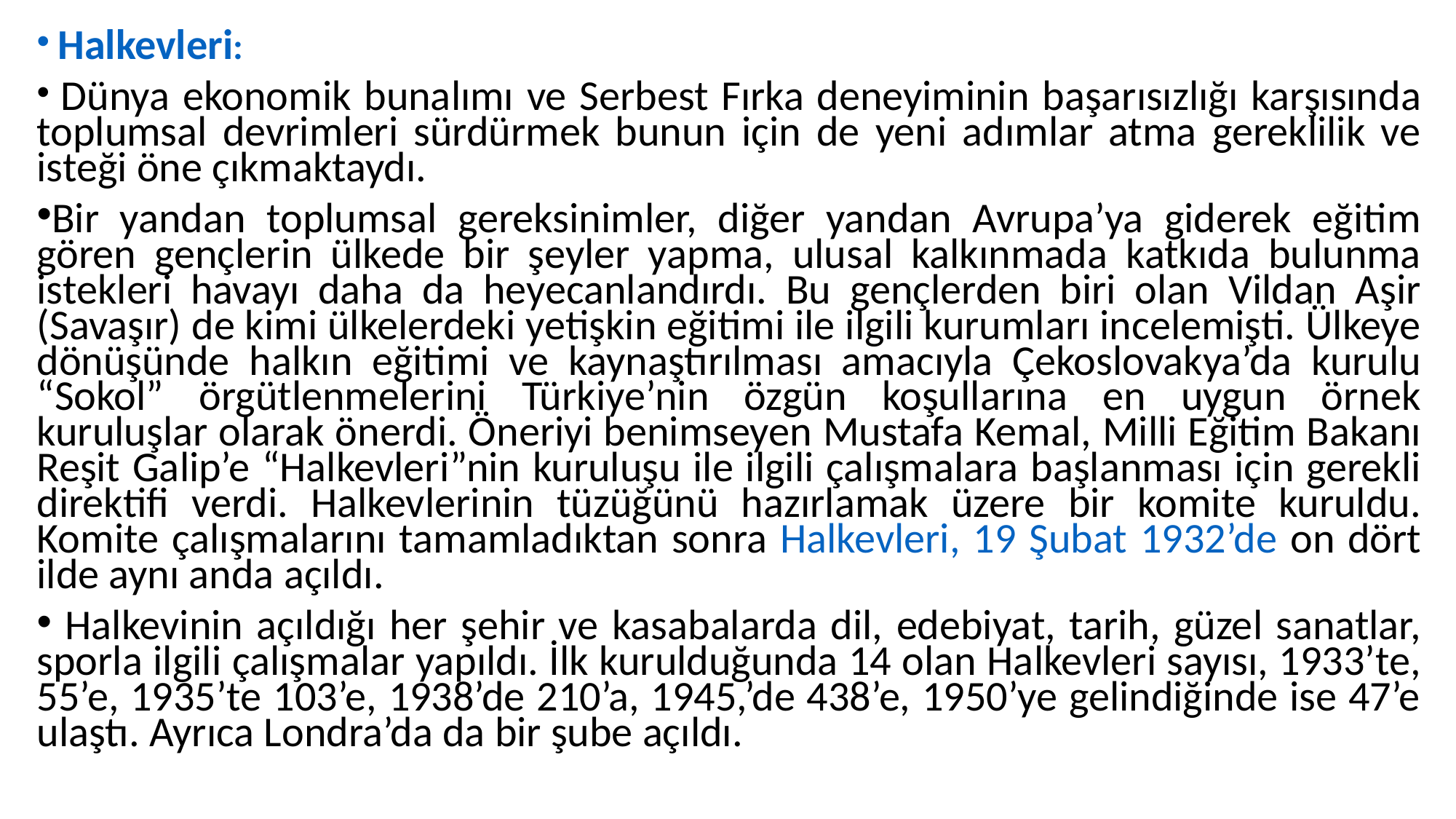

Halkevleri:
 Dünya ekonomik bunalımı ve Serbest Fırka deneyiminin başarısızlığı karşısında toplumsal devrimleri sürdürmek bunun için de yeni adımlar atma gereklilik ve isteği öne çıkmaktaydı.
Bir yandan toplumsal gereksinimler, diğer yandan Avrupa’ya giderek eğitim gören gençlerin ülkede bir şeyler yapma, ulusal kalkınmada katkıda bulunma istekleri havayı daha da heyecanlandırdı. Bu gençlerden biri olan Vildan Aşir (Savaşır) de kimi ülkelerdeki yetişkin eğitimi ile ilgili kurumları incelemişti. Ülkeye dönüşünde halkın eğitimi ve kaynaştırılması amacıyla Çekoslovakya’da kurulu “Sokol” örgütlenmelerini Türkiye’nin özgün koşullarına en uygun örnek kuruluşlar olarak önerdi. Öneriyi benimseyen Mustafa Kemal, Milli Eğitim Bakanı Reşit Galip’e “Halkevleri”nin kuruluşu ile ilgili çalışmalara başlanması için gerekli direktifi verdi. Halkevlerinin tüzüğünü hazırlamak üzere bir komite kuruldu. Komite çalışmalarını tamamladıktan sonra Halkevleri, 19 Şubat 1932’de on dört ilde aynı anda açıldı.
 Halkevinin açıldığı her şehir ve kasabalarda dil, edebiyat, tarih, güzel sanatlar, sporla ilgili çalışmalar yapıldı. İlk kurulduğunda 14 olan Halkevleri sayısı, 1933’te, 55’e, 1935’te 103’e, 1938’de 210’a, 1945,’de 438’e, 1950’ye gelindiğinde ise 47’e ulaştı. Ayrıca Londra’da da bir şube açıldı.